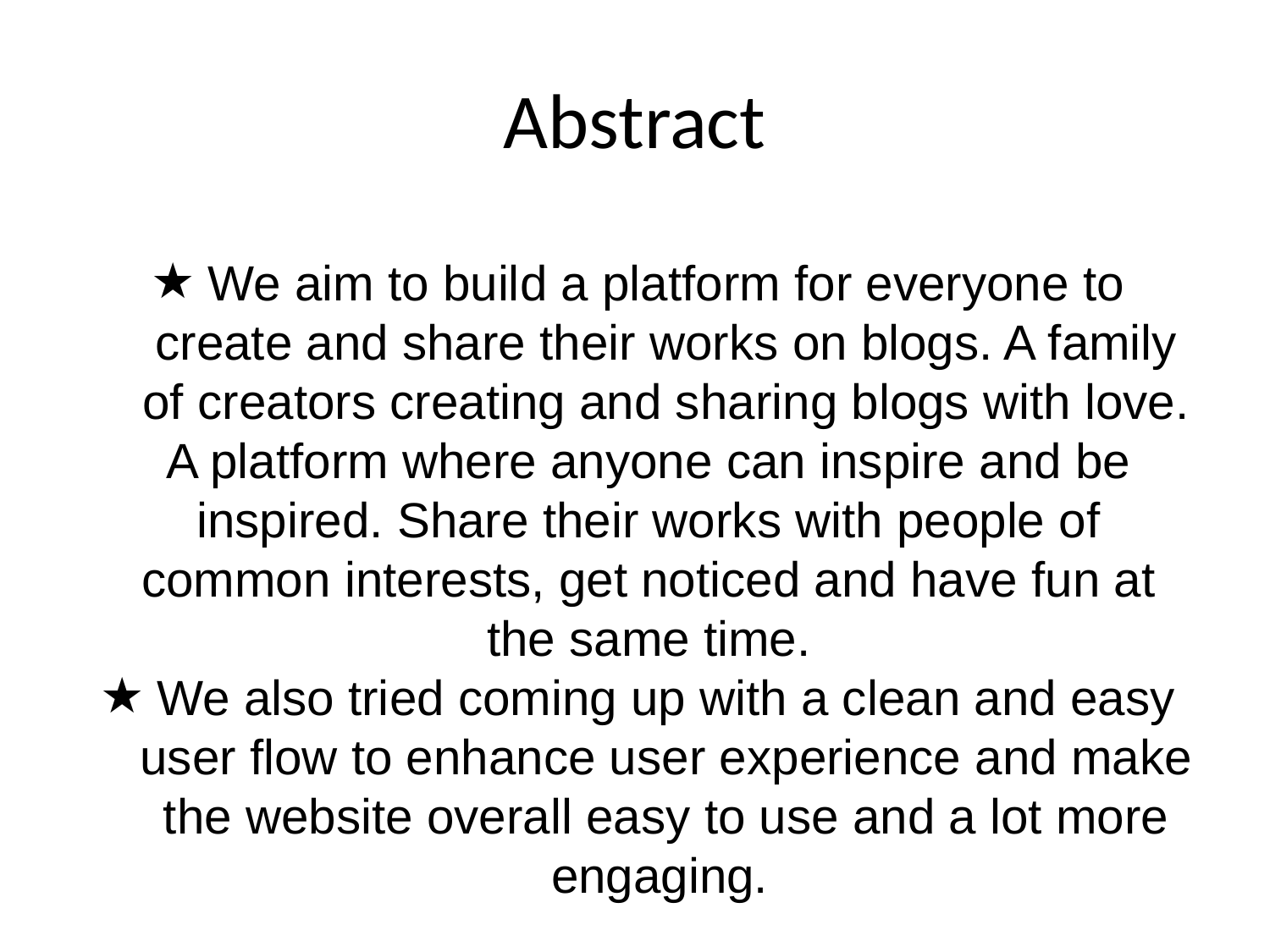

# Abstract

We aim to build a platform for everyone to create and share their works on blogs. A family of creators creating and sharing blogs with love.
A platform where anyone can inspire and be inspired. Share their works with people of common interests, get noticed and have fun at the same time.
We also tried coming up with a clean and easy user flow to enhance user experience and make the website overall easy to use and a lot more engaging.